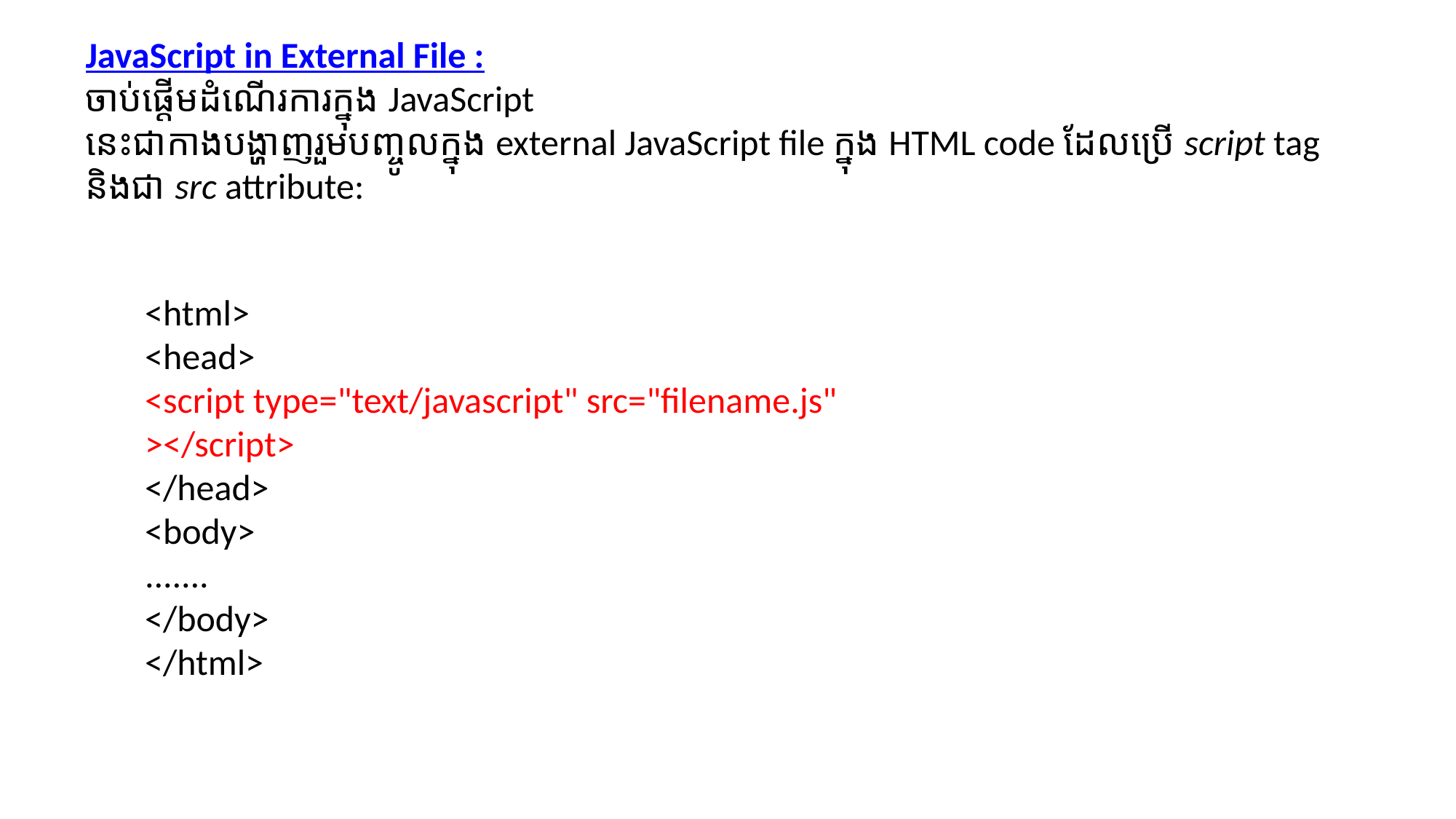

JavaScript in External File :
ចាប់ផ្តើមដំណើរការក្នុង JavaScript
នេះជាកាងបង្ហាញរួមបញ្ចូលក្នុង external JavaScript file ក្នុង HTML code ដែលប្រើ script tag និងជា src attribute:
<html>
<head>
<script type="text/javascript" src="filename.js" ></script>
</head>
<body>
.......
</body>
</html>